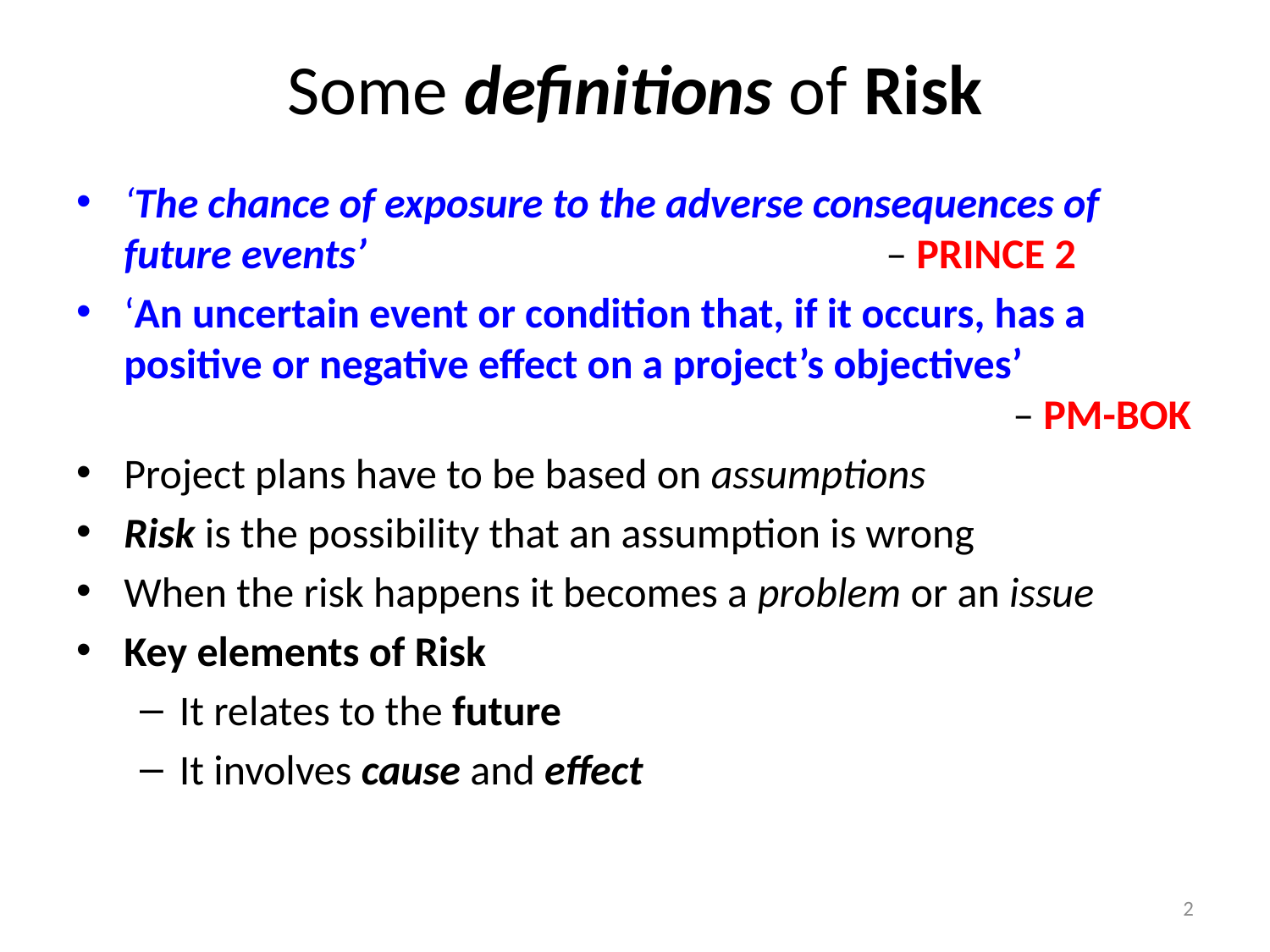

# Some definitions of Risk
‘The chance of exposure to the adverse consequences of future events’ 					– PRINCE 2
‘An uncertain event or condition that, if it occurs, has a positive or negative effect on a project’s objectives’ 								– PM-BOK
Project plans have to be based on assumptions
Risk is the possibility that an assumption is wrong
When the risk happens it becomes a problem or an issue
Key elements of Risk
It relates to the future
It involves cause and effect

2